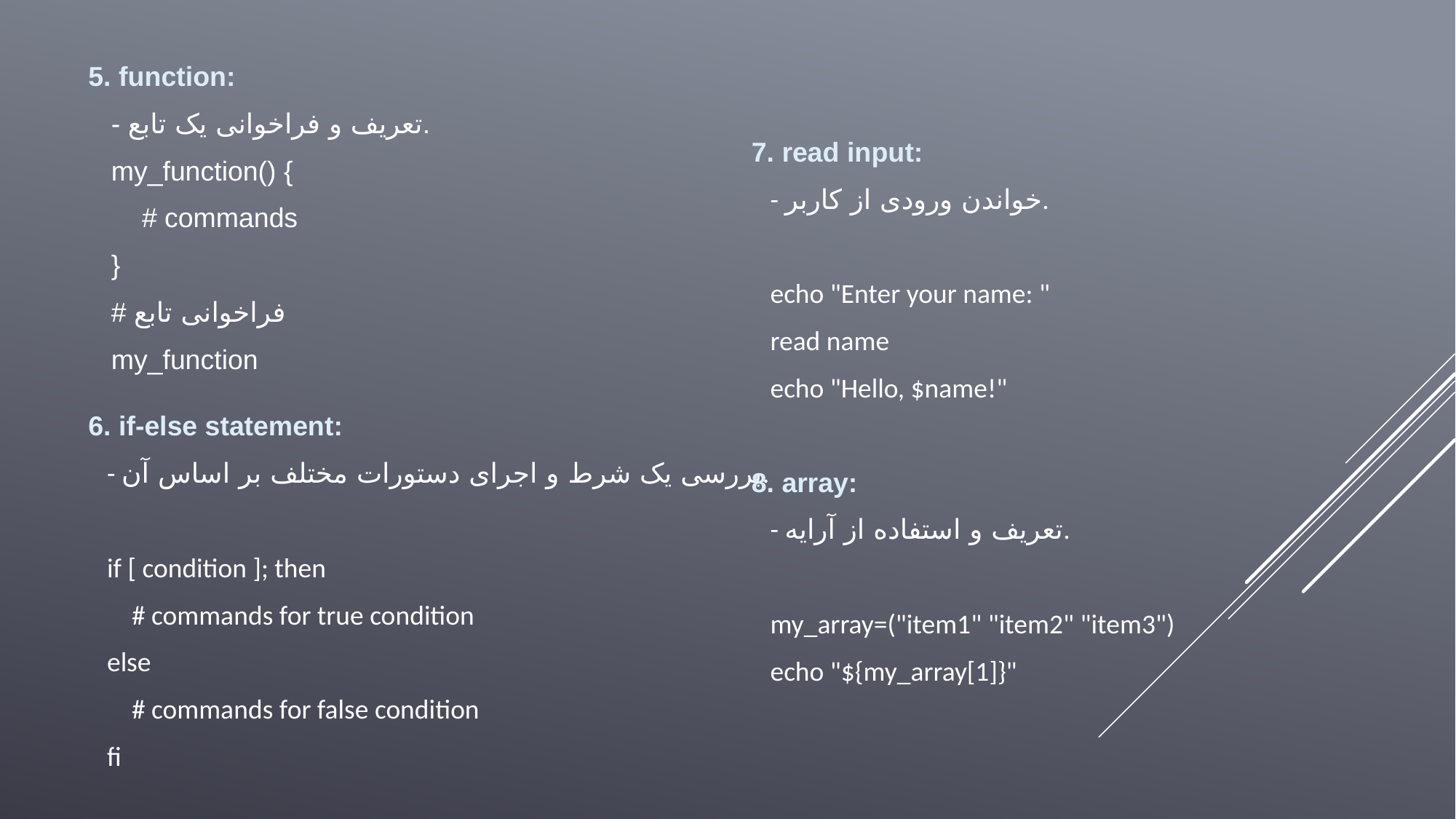

5. function:
   - تعریف و فراخوانی یک تابع.
   my_function() {
       # commands
   }
   # فراخوانی تابع
   my_function
7. read input:
   - خواندن ورودی از کاربر.

   echo "Enter your name: "
   read name
   echo "Hello, $name!"

8. array:
   - تعریف و استفاده از آرایه.

   my_array=("item1" "item2" "item3")
   echo "${my_array[1]}"

6. if-else statement:
   - بررسی یک شرط و اجرای دستورات مختلف بر اساس آن.

   if [ condition ]; then
       # commands for true condition
   else
       # commands for false condition
   fi